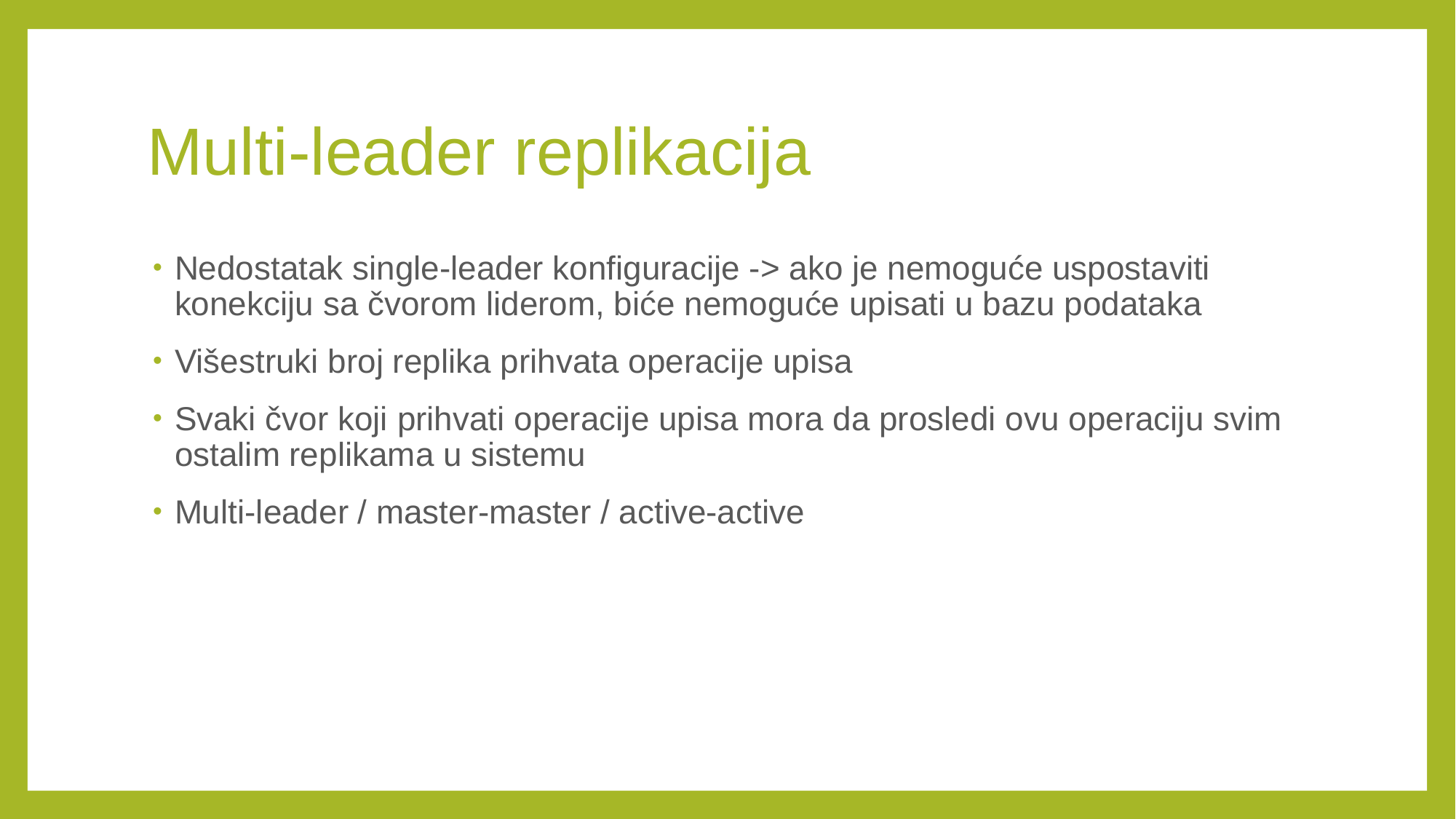

# Multi-leader replikacija
Nedostatak single-leader konfiguracije -> ako je nemoguće uspostaviti konekciju sa čvorom liderom, biće nemoguće upisati u bazu podataka
Višestruki broj replika prihvata operacije upisa
Svaki čvor koji prihvati operacije upisa mora da prosledi ovu operaciju svim ostalim replikama u sistemu
Multi-leader / master-master / active-active